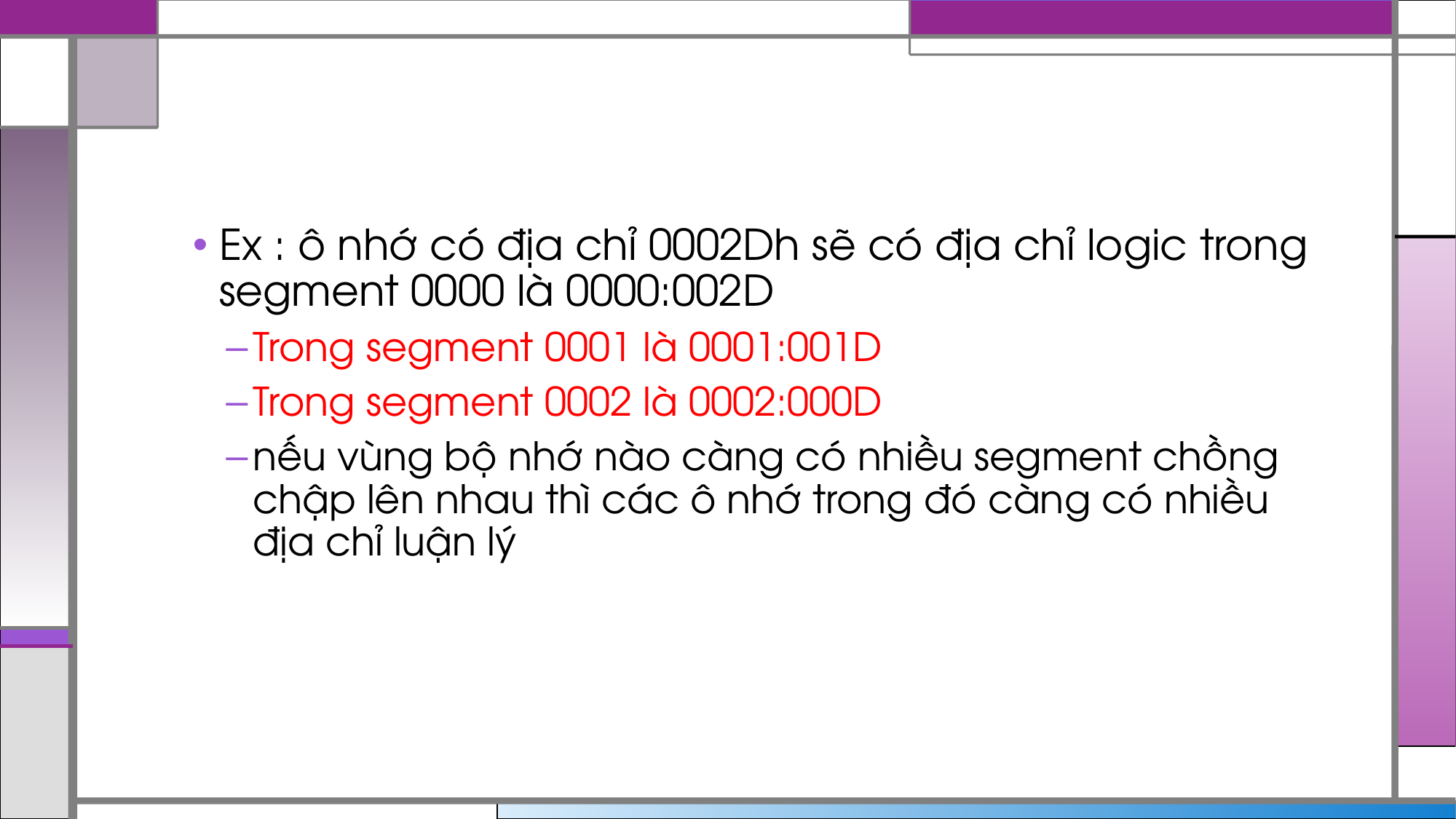

#
Ex : ô nhớ có địa chỉ 0002Dh sẽ có địa chỉ logic trong segment 0000 là 0000:002D
Trong segment 0001 là 0001:001D
Trong segment 0002 là 0002:000D
nếu vùng bộ nhớ nào càng có nhiều segment chồng chập lên nhau thì các ô nhớ trong đó càng có nhiều địa chỉ luận lý